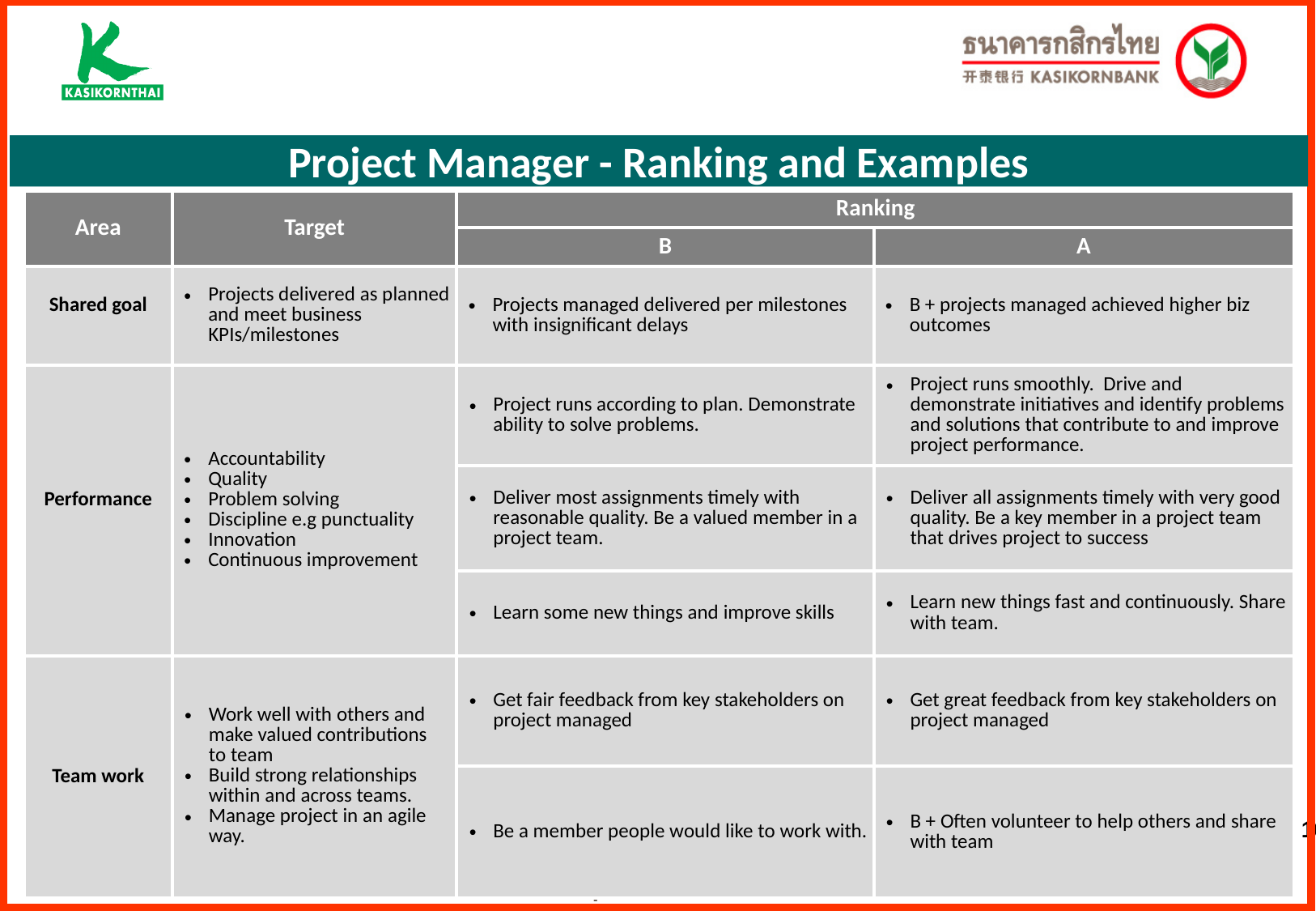

Project Manager - Ranking and Examples
| Area | Target | Ranking |  |
| --- | --- | --- | --- |
|  |  | B | A |
| Shared goal | Projects delivered as planned and meet business KPIs/milestones | Projects managed delivered per milestones with insignificant delays | B + projects managed achieved higher biz outcomes |
| Performance | Accountability Quality Problem solving Discipline e.g punctuality Innovation Continuous improvement | Project runs according to plan. Demonstrate ability to solve problems. | Project runs smoothly. Drive and demonstrate initiatives and identify problems and solutions that contribute to and improve project performance. |
|  |  | Deliver most assignments timely with reasonable quality. Be a valued member in a project team. | Deliver all assignments timely with very good quality. Be a key member in a project team that drives project to success |
|  |  | Learn some new things and improve skills | Learn new things fast and continuously. Share with team. |
| Team work | Work well with others and make valued contributions to team Build strong relationships within and across teams. Manage project in an agile way. | Get fair feedback from key stakeholders on project managed | Get great feedback from key stakeholders on project managed |
|  |  | Be a member people would like to work with. | B + Often volunteer to help others and share with team |